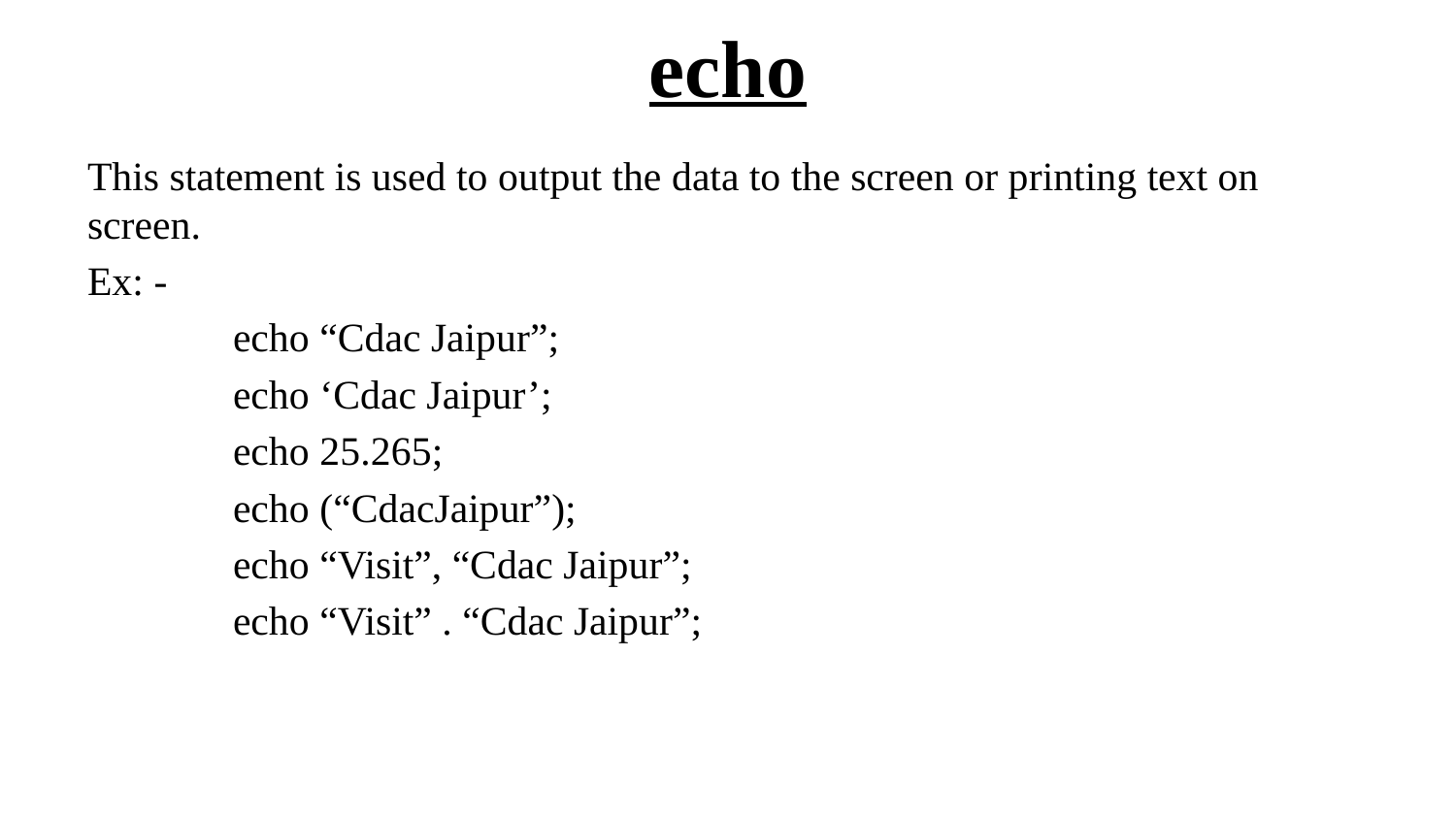

# echo
This statement is used to output the data to the screen or printing text on screen.
Ex: -
	echo “Cdac Jaipur”;
	echo ‘Cdac Jaipur’;
	echo 25.265;
	echo (“CdacJaipur”);
	echo “Visit”, “Cdac Jaipur”;
	echo “Visit” . “Cdac Jaipur”;